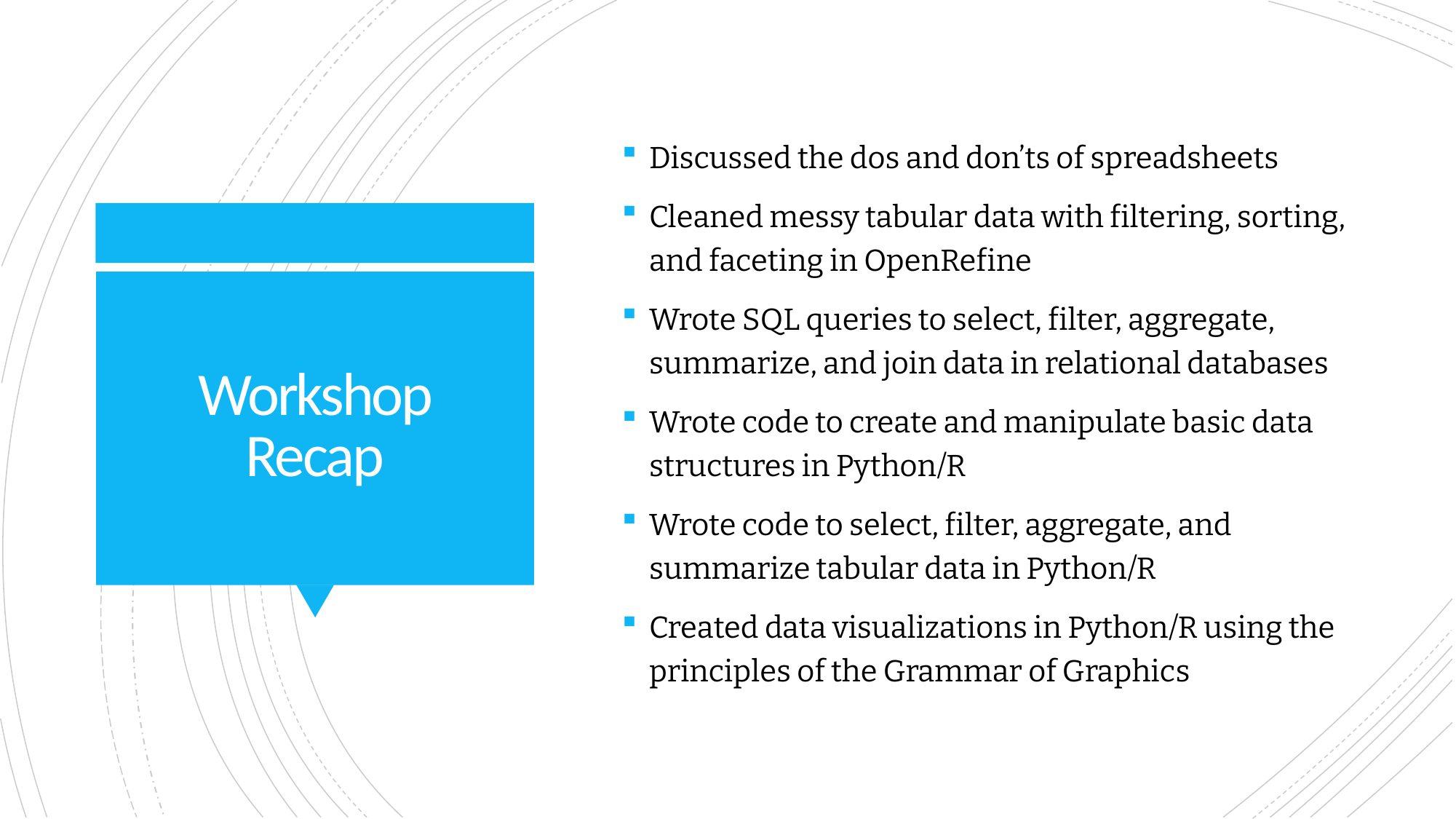

Discussed the dos and don’ts of spreadsheets
Cleaned messy tabular data with filtering, sorting, and faceting in OpenRefine
Wrote SQL queries to select, filter, aggregate, summarize, and join data in relational databases
Wrote code to create and manipulate basic data structures in Python/R
Wrote code to select, filter, aggregate, and summarize tabular data in Python/R
Created data visualizations in Python/R using the principles of the Grammar of Graphics
# Workshop Recap